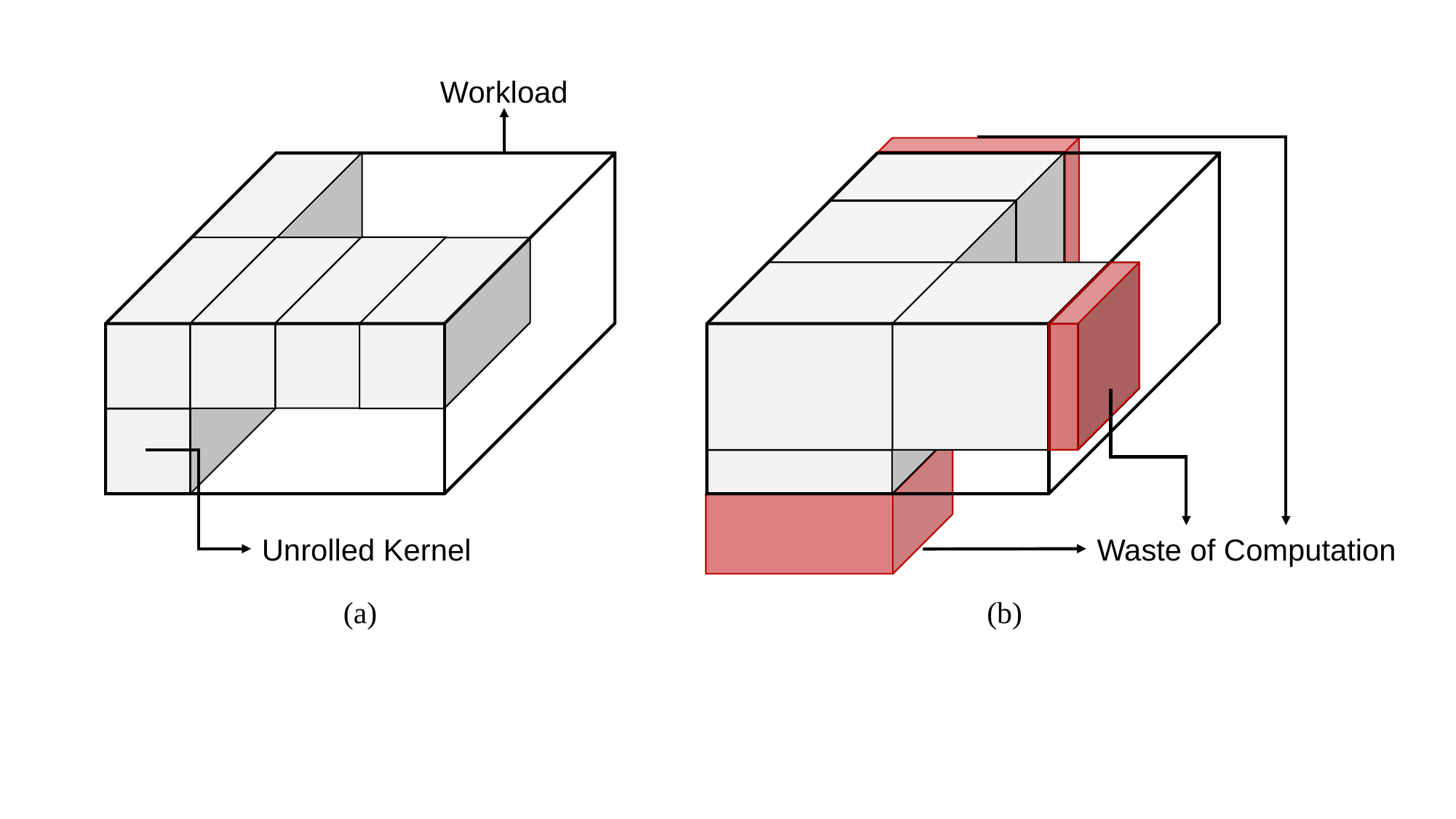

Workload

Unrolled Kernel
Waste of Computation
(a)
(b)